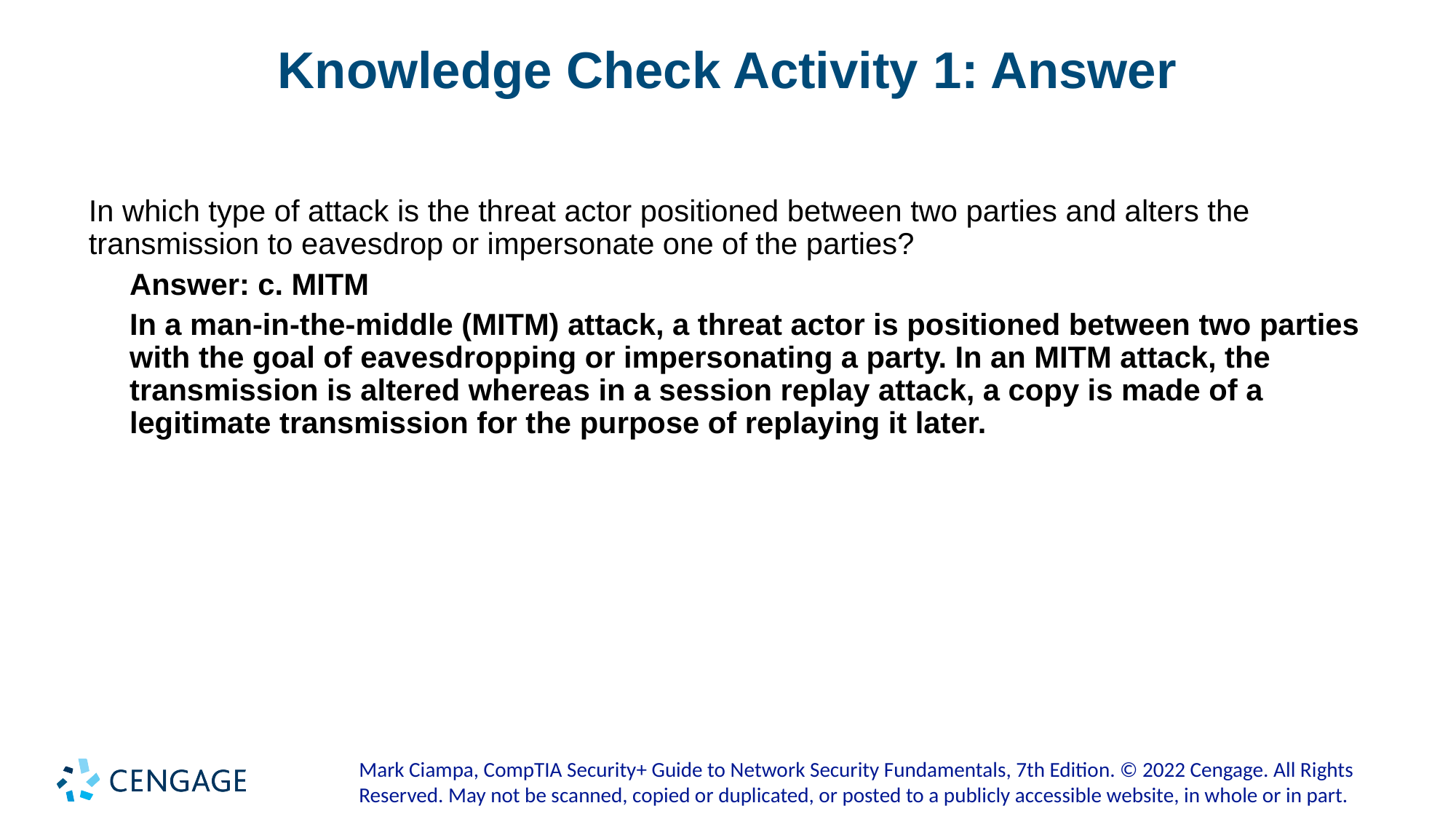

# Knowledge Check Activity 1: Answer
In which type of attack is the threat actor positioned between two parties and alters the transmission to eavesdrop or impersonate one of the parties?
Answer: c. MITM
In a man-in-the-middle (MITM) attack, a threat actor is positioned between two parties with the goal of eavesdropping or impersonating a party. In an MITM attack, the transmission is altered whereas in a session replay attack, a copy is made of a legitimate transmission for the purpose of replaying it later.